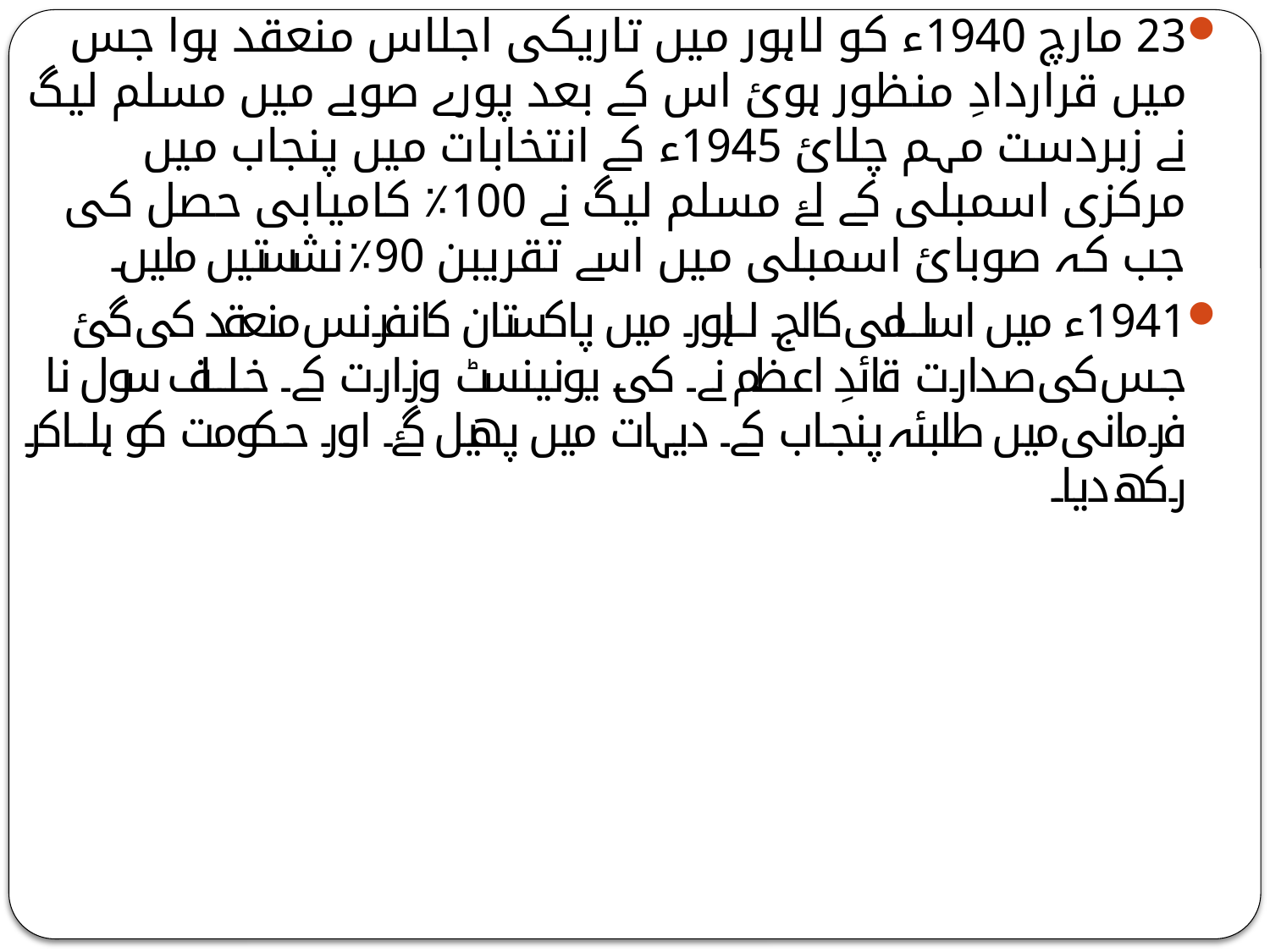

23 مارچ 1940ء کو لاہور میں تاریکی اجلاس منعقد ہوا جس میں قراردادِ منظور ہوئ اس کے بعد پورے صوبے میں مسلم لیگ نے زبردست مہم چلائ 1945ء کے انتخابات میں پنجاب میں مرکزی اسمبلی کے لۓ مسلم لیگ نے 100٪ کامیابی حصل کی جب کہ صوبائ اسمبلی میں اسے تقریبن 90٪ نشستیں ملیں۔
1941ء میں اسلامی کالج لاہور میں پاکستان کانفرنس منعقد کی گئ جس کی صدارت قائدِ اعظم نے کی۔ یونینسٹ وزارت کے خلاف سول نا فرمانی میں طلبئہ پنجاب کے دیہات میں پھیل گۓ اور حکومت کو ہلا کر رکھ دیا۔